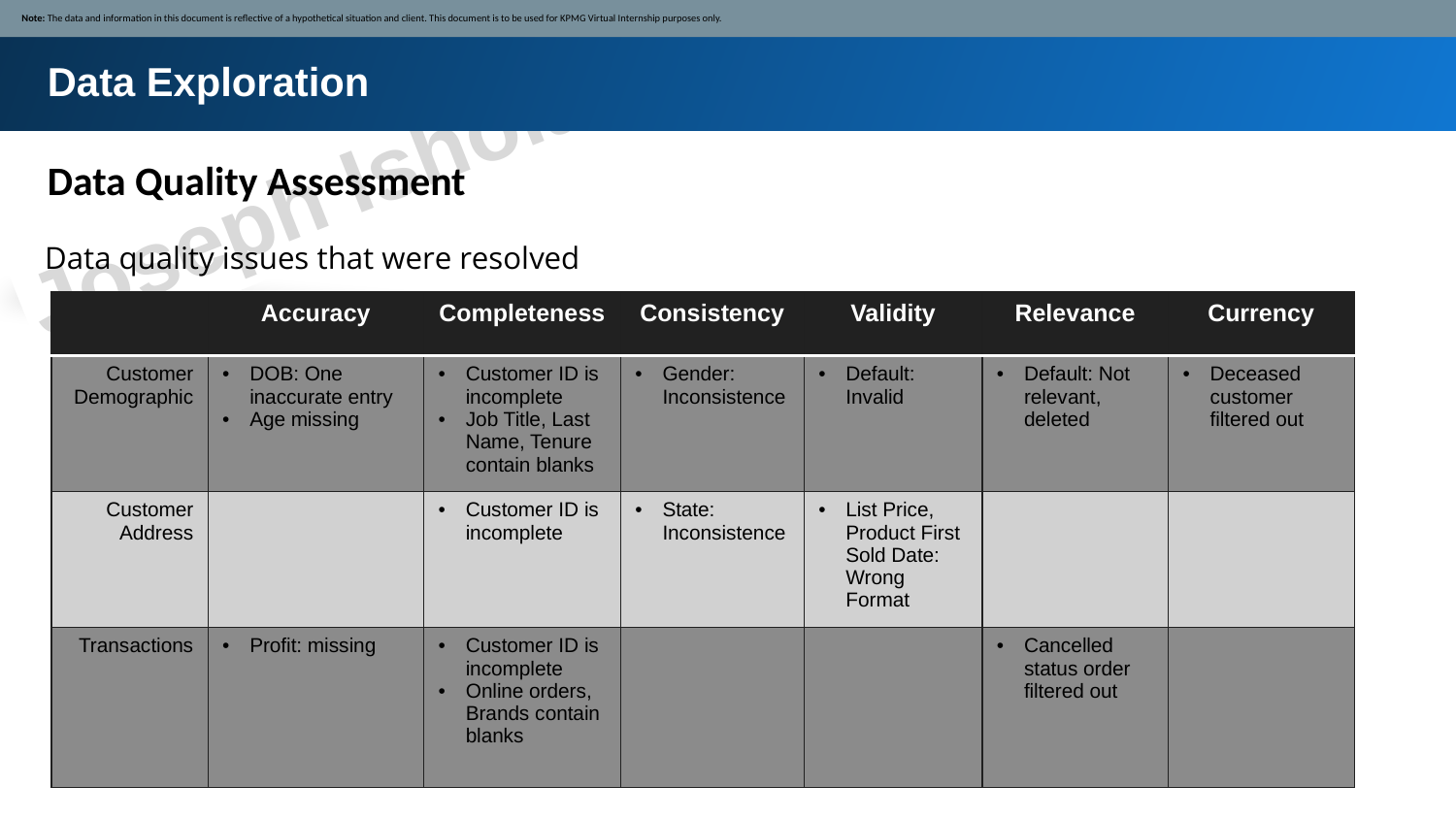

Note: The data and information in this document is reflective of a hypothetical situation and client. This document is to be used for KPMG Virtual Internship purposes only.
Data Exploration
Data Quality Assessment
Data quality issues that were resolved
|  | Accuracy | Completeness | Consistency | Validity | Relevance | Currency |
| --- | --- | --- | --- | --- | --- | --- |
| Customer Demographic | DOB: One inaccurate entry Age missing | Customer ID is incomplete Job Title, Last Name, Tenure contain blanks | Gender: Inconsistence | Default: Invalid | Default: Not relevant, deleted | Deceased customer filtered out |
| Customer Address |  | Customer ID is incomplete | State: Inconsistence | List Price, Product First Sold Date: Wrong Format |  |  |
| Transactions | Profit: missing | Customer ID is incomplete Online orders, Brands contain blanks |  |  | Cancelled status order filtered out |  |